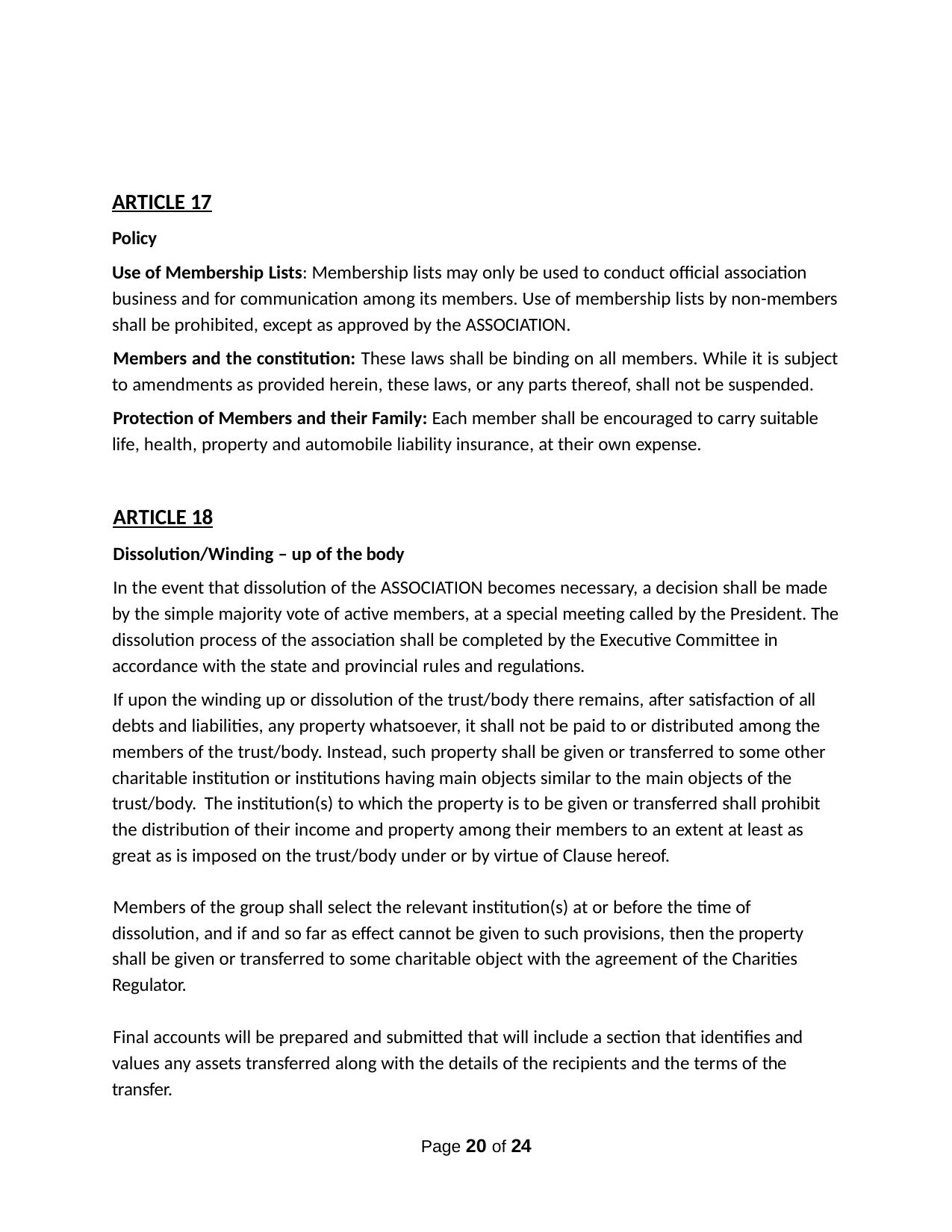

ARTICLE 17
Policy
Use of Membership Lists: Membership lists may only be used to conduct official association business and for communication among its members. Use of membership lists by non-members shall be prohibited, except as approved by the ASSOCIATION.
Members and the constitution: These laws shall be binding on all members. While it is subject to amendments as provided herein, these laws, or any parts thereof, shall not be suspended.
Protection of Members and their Family: Each member shall be encouraged to carry suitable life, health, property and automobile liability insurance, at their own expense.

ΑRΤΙCLΕ 18
Dissolution/Winding – up of the body
In the event that dissolution of the ASSOCIATION becomes necessary, a decision shall be made by the simple majority vote of active members, at a special meeting called by the President. The dissolution process of the association shall be completed by the Executive Committee in accordance with the state and provincial rules and regulations.
If upon the winding up or dissolution of the trust/body there remains, after satisfaction of all debts and liabilities, any property whatsoever, it shall not be paid to or distributed among the members of the trust/body. Instead, such property shall be given or transferred to some other charitable institution or institutions having main objects similar to the main objects of the trust/body. The institution(s) to which the property is to be given or transferred shall prohibit the distribution of their income and property among their members to an extent at least as great as is imposed on the trust/body under or by virtue of Clause hereof.

Members of the group shall select the relevant institution(s) at or before the time of dissolution, and if and so far as effect cannot be given to such provisions, then the property shall be given or transferred to some charitable object with the agreement of the Charities Regulator.

Final accounts will be prepared and submitted that will include a section that identifies and values any assets transferred along with the details of the recipients and the terms of the transfer.
Page 20 of 24